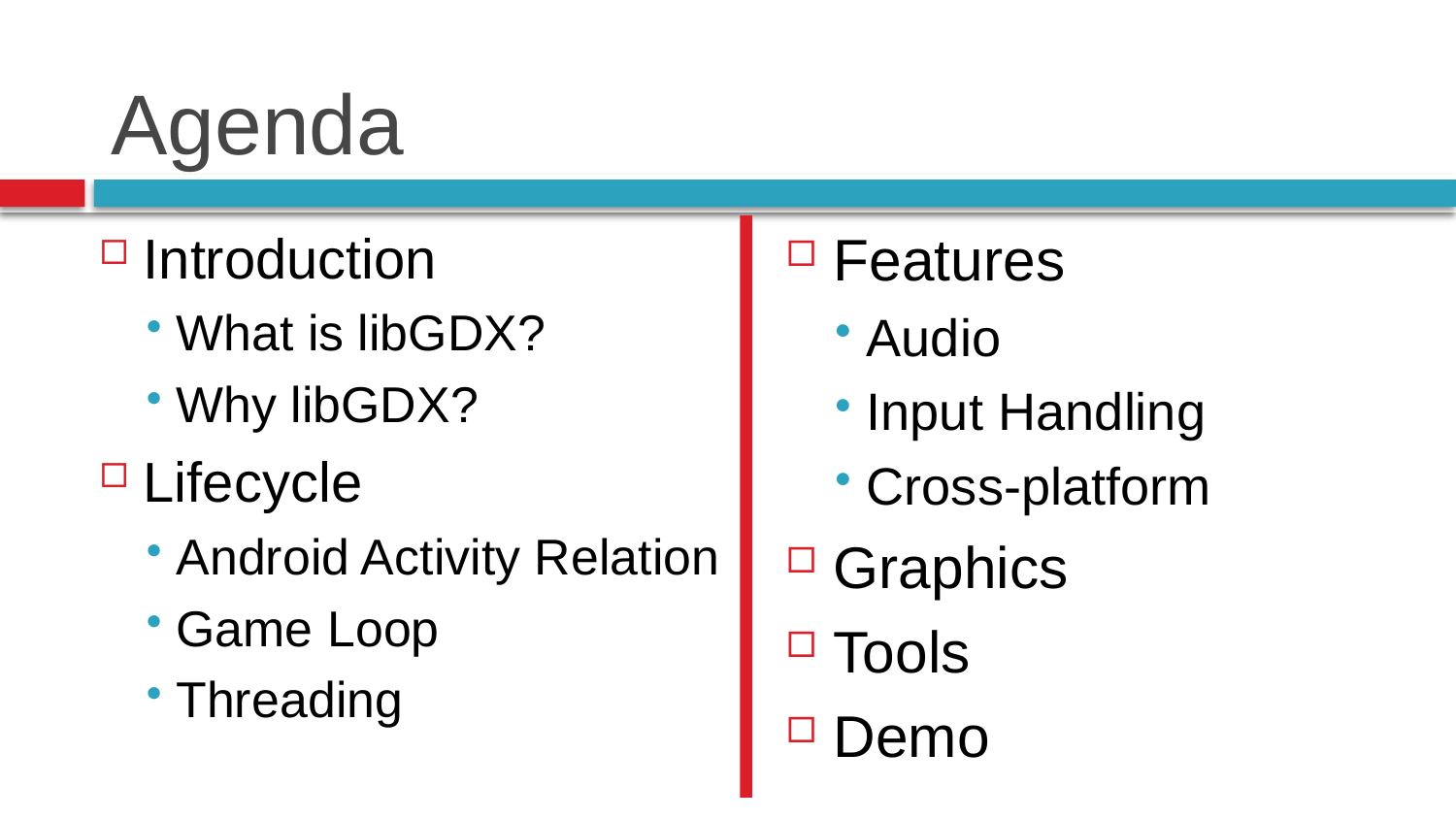

# Agenda
 Features
 Audio
 Input Handling
 Cross-platform
 Graphics
 Tools
 Demo

 Introduction
 What is libGDX?
 Why libGDX?
 Lifecycle
 Android Activity Relation
 Game Loop
 Threading